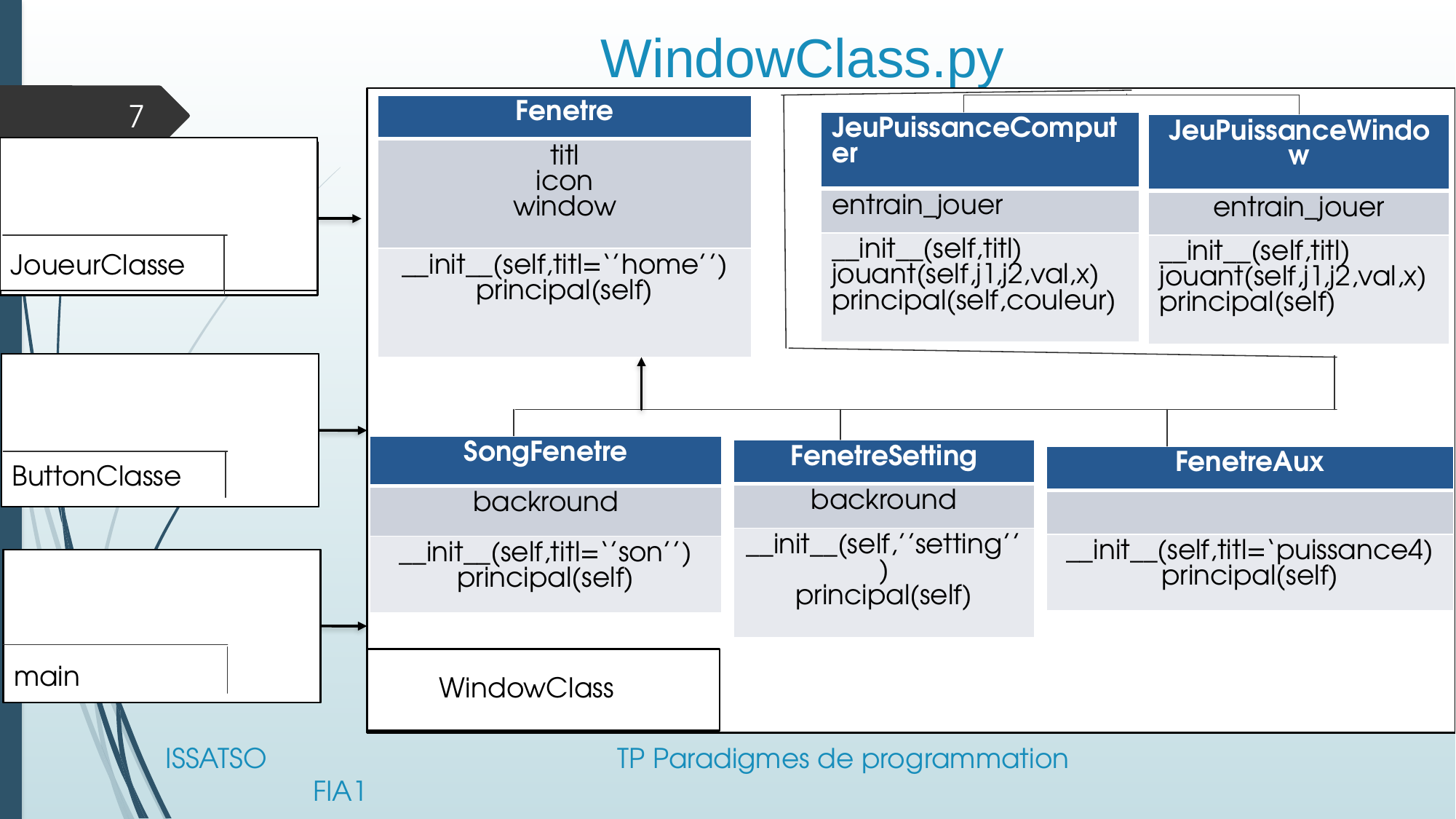

# WindowClass.py

7
| Fenetre |
| --- |
| titl icon window |
| \_\_init\_\_(self,titl=‘’home’’) principal(self) |
| JeuPuissanceComputer |
| --- |
| entrain\_jouer |
| \_\_init\_\_(self,titl) jouant(self,j1,j2,val,x) principal(self,couleur) |
| JeuPuissanceWindow |
| --- |
| entrain\_jouer |
| \_\_init\_\_(self,titl) jouant(self,j1,j2,val,x) principal(self) |

JoueurClasse

JoueurClasse

JoueurClasse

ButtonClasse

ButtonClasse
| SongFenetre |
| --- |
| backround |
| \_\_init\_\_(self,titl=‘’son’’) principal(self) |
| FenetreSetting |
| --- |
| backround |
| \_\_init\_\_(self,’’setting’’) principal(self) |
| FenetreAux |
| --- |
|  |
| \_\_init\_\_(self,titl=‘puissance4) principal(self) |

main

main

WindowClass
ISSATSO                         		  TP Paradigmes de programmation                 			     FIA1